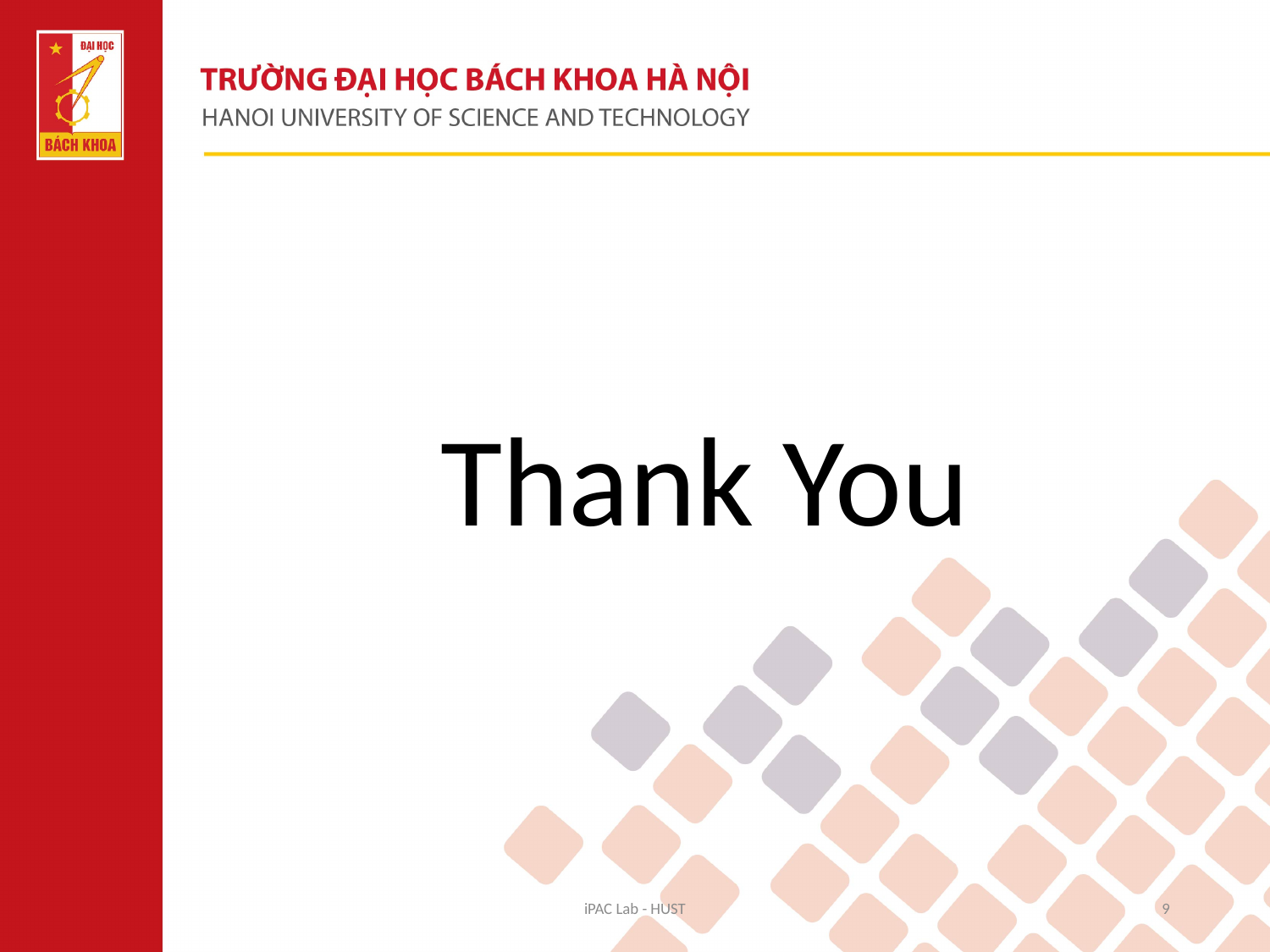

Thank You
iPAC Lab - HUST
9